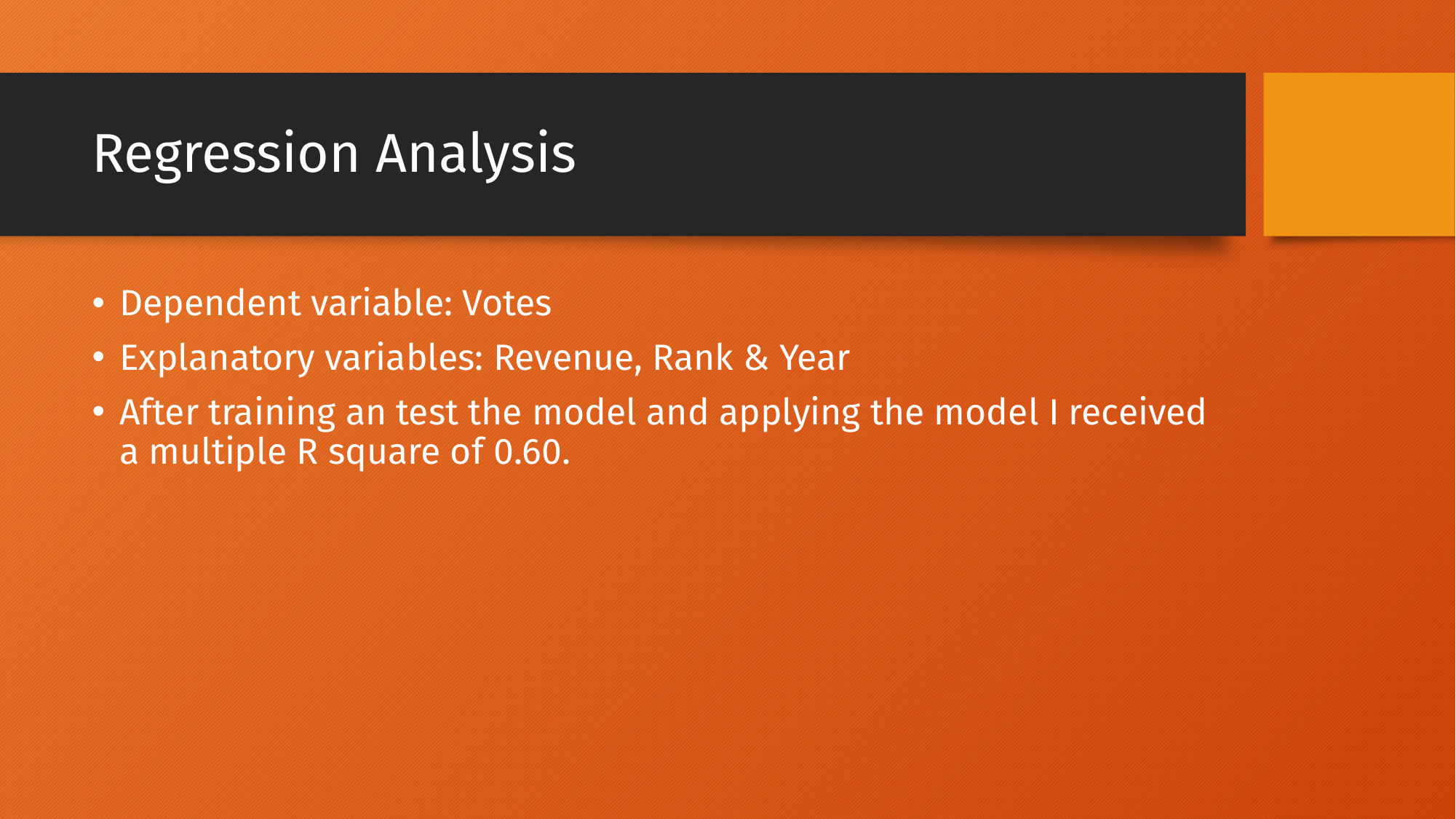

# Regression Analysis
Dependent variable: Votes
Explanatory variables: Revenue, Rank & Year
After training an test the model and applying the model I received a multiple R square of 0.60.